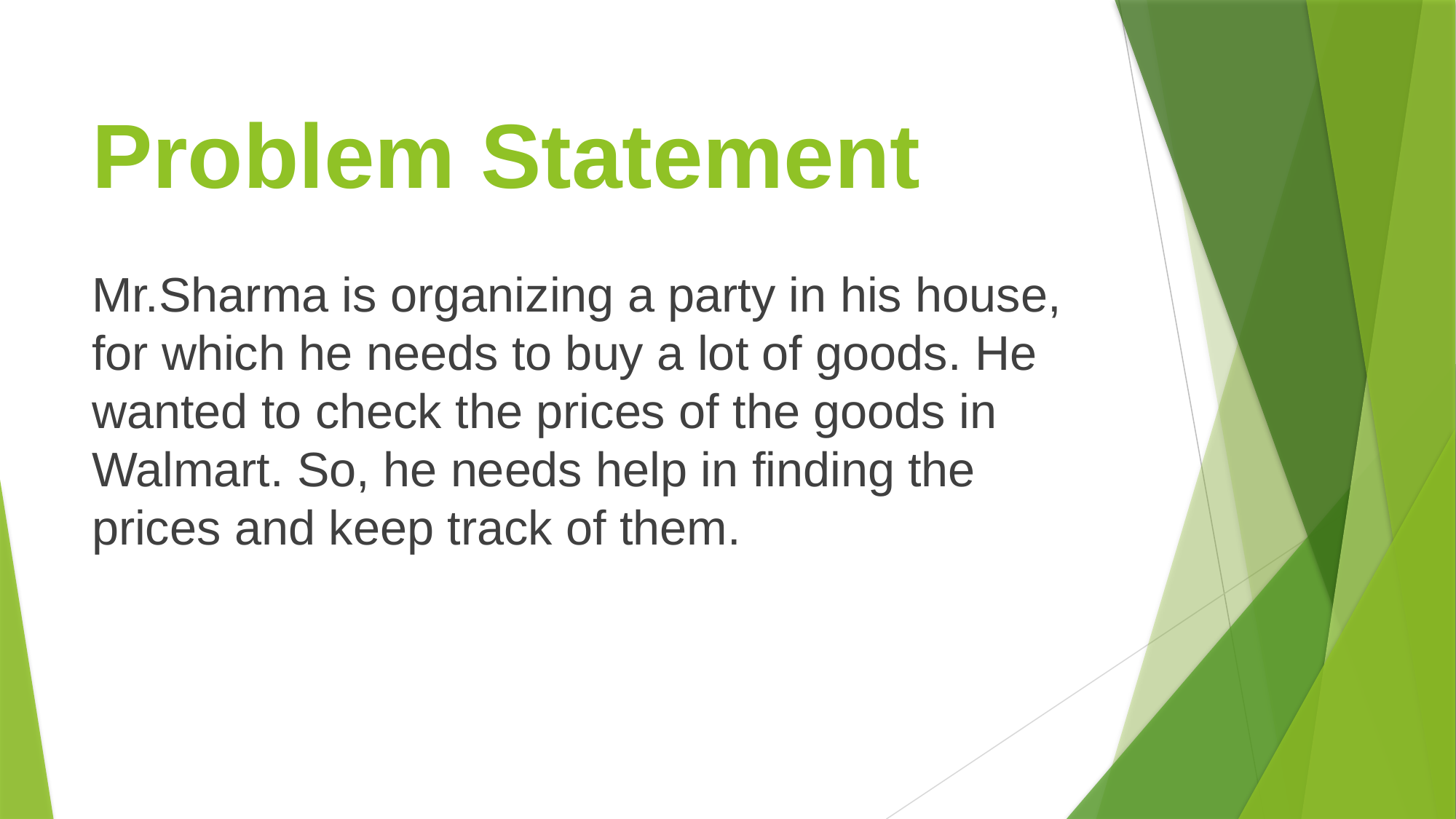

# Problem Statement
Mr.Sharma is organizing a party in his house, for which he needs to buy a lot of goods. He wanted to check the prices of the goods in Walmart. So, he needs help in finding the prices and keep track of them.